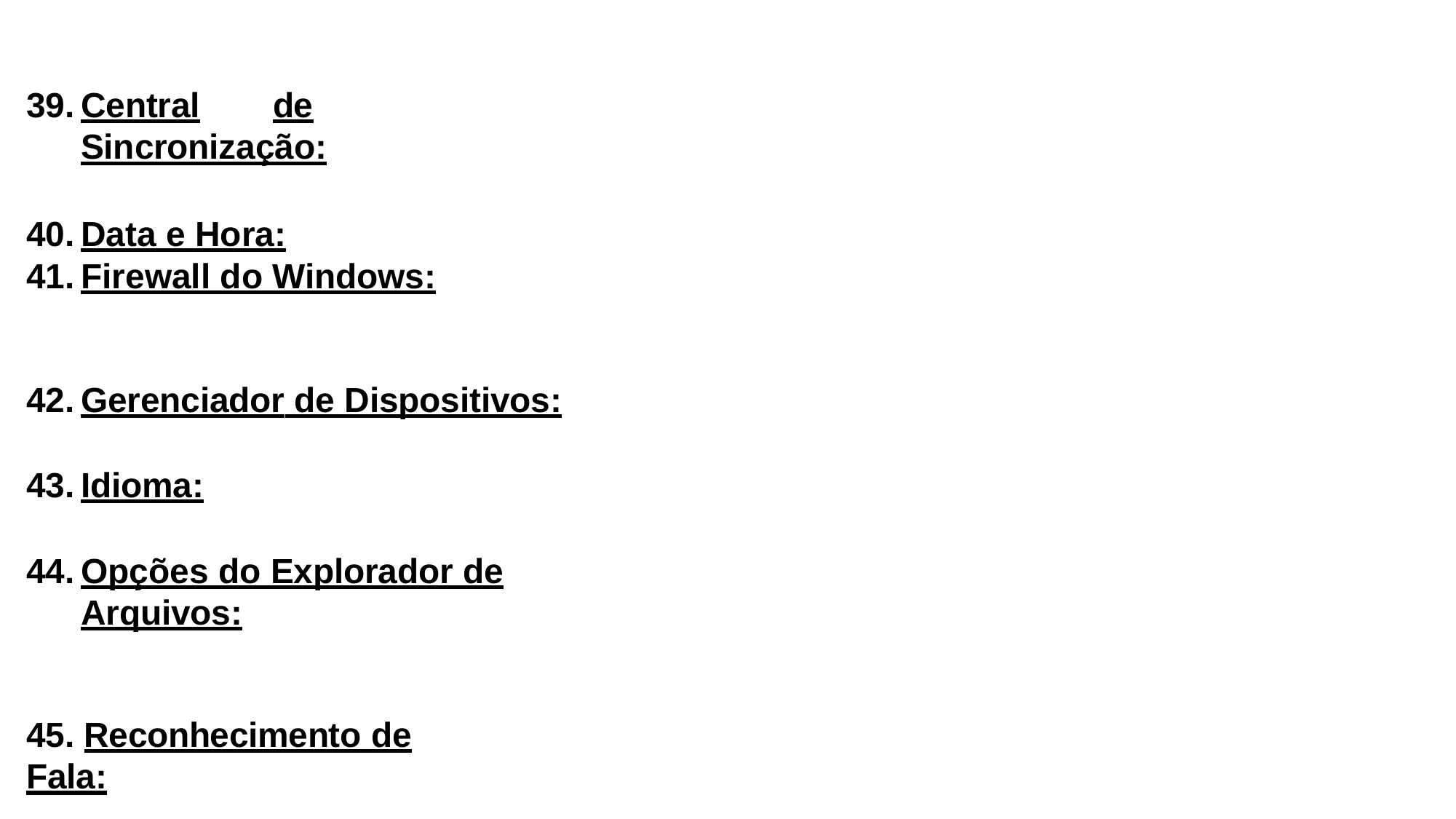

Central	de	Sincronização:

Data e Hora:
Firewall do Windows:
Gerenciador de Dispositivos:

Idioma:

Opções do Explorador de Arquivos:
45. Reconhecimento de Fala: